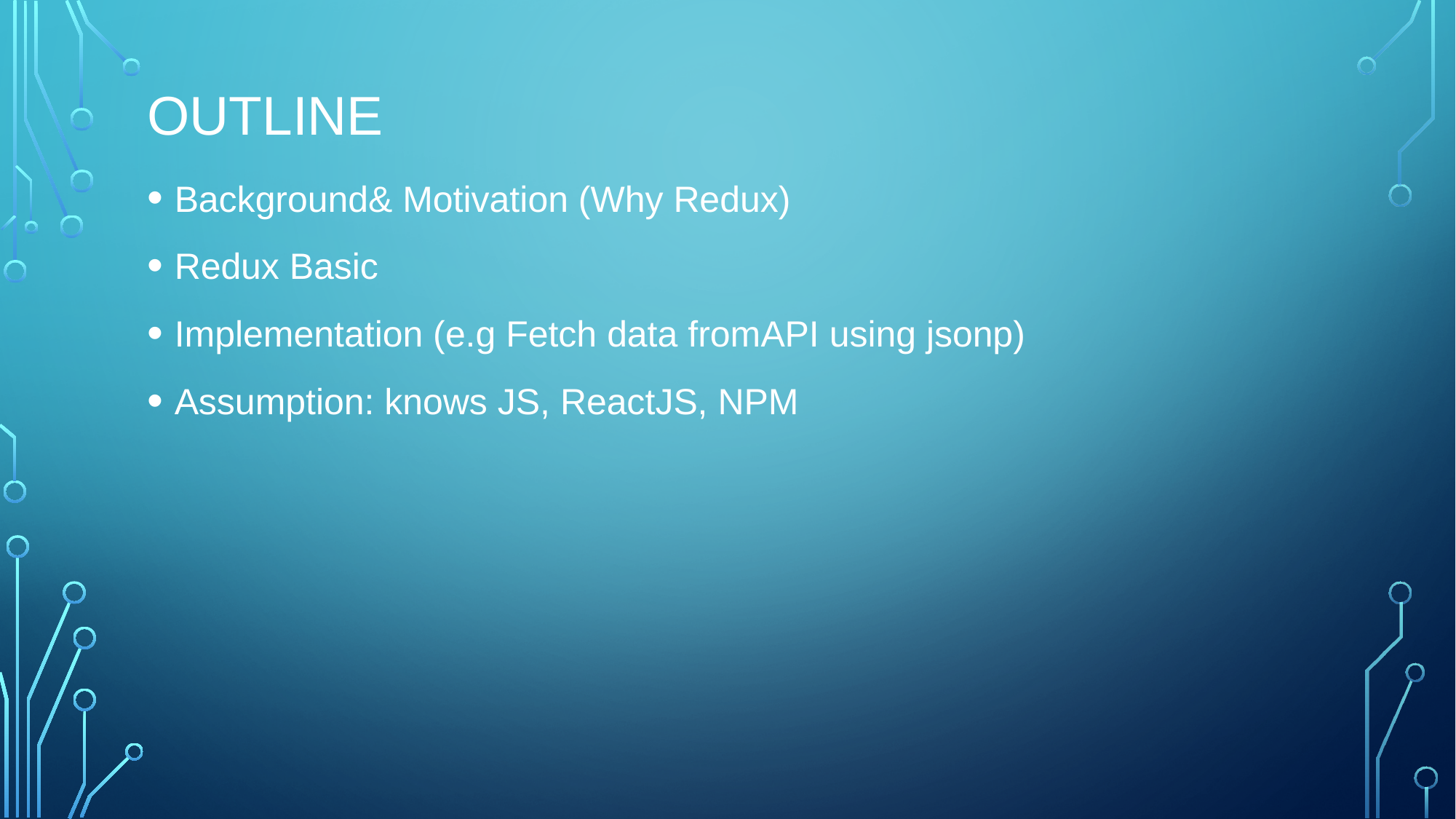

# Outline
Background& Motivation (Why Redux)
Redux Basic
Implementation (e.g Fetch data fromAPI using jsonp)
Assumption: knows JS, ReactJS, NPM